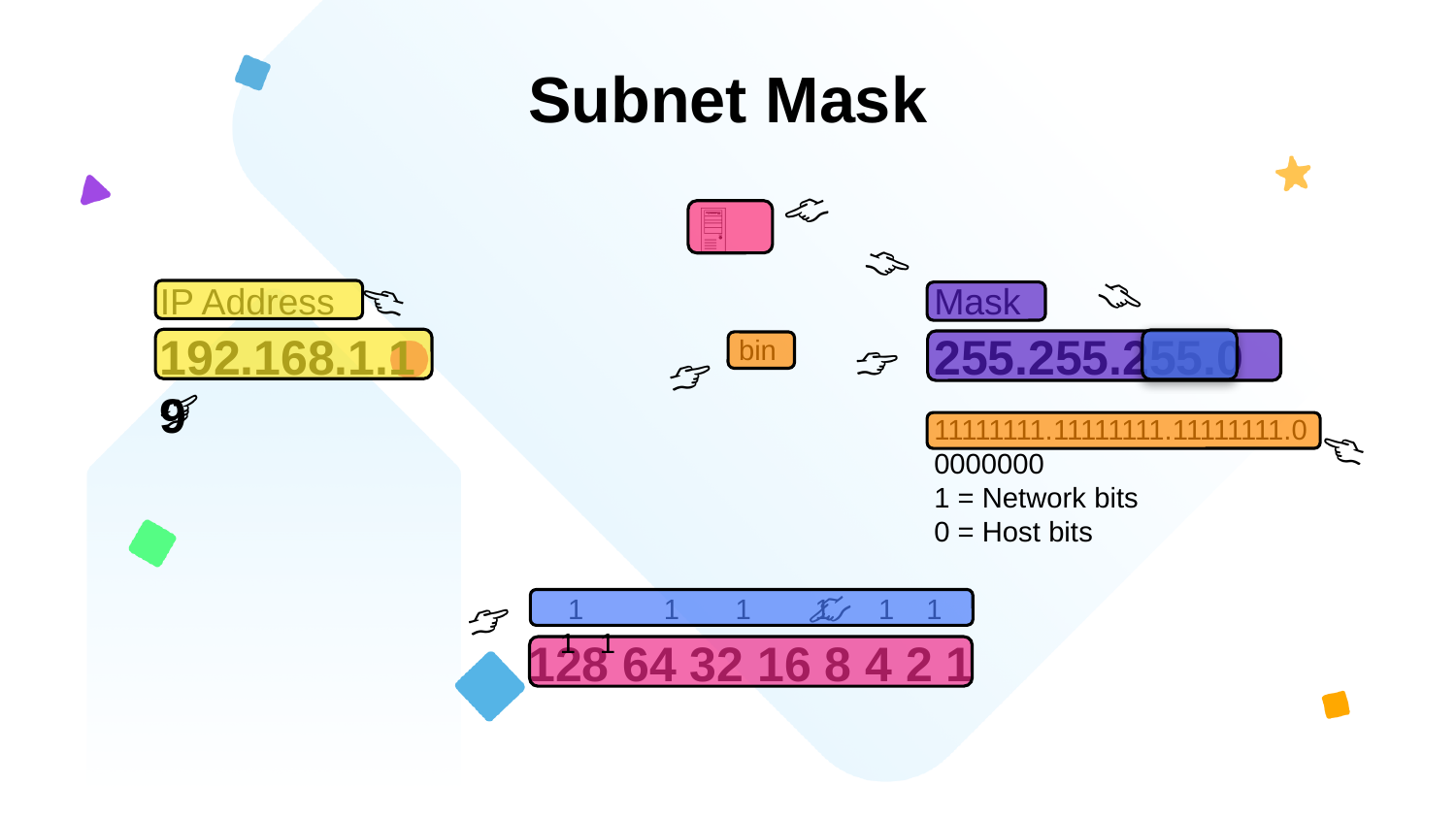

Subnet Mask
👈
🖥️

👉
👉
👈
IP Address
Mask

192.168.1.19
255.255.255.0
👉
bin
👉

👉
11111111.11111111.11111111.00000000
👈

1 = Network bits
0 = Host bits
👈
👉
  1          1       1        1      1    1    1   1

128 64 32 16 8 4 2 1